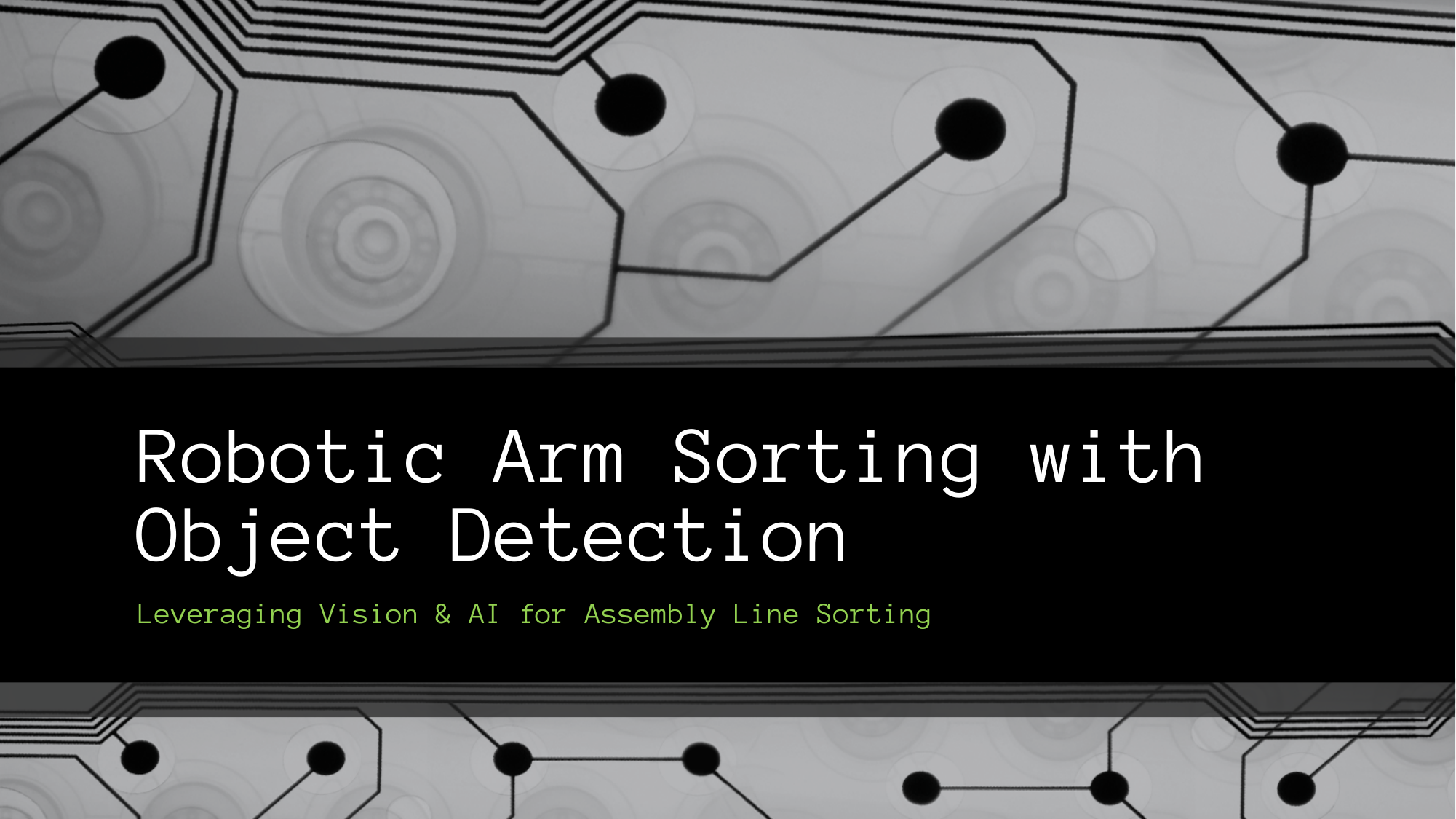

# Robotic Arm Sorting with Object Detection
Leveraging Vision & AI for Assembly Line Sorting